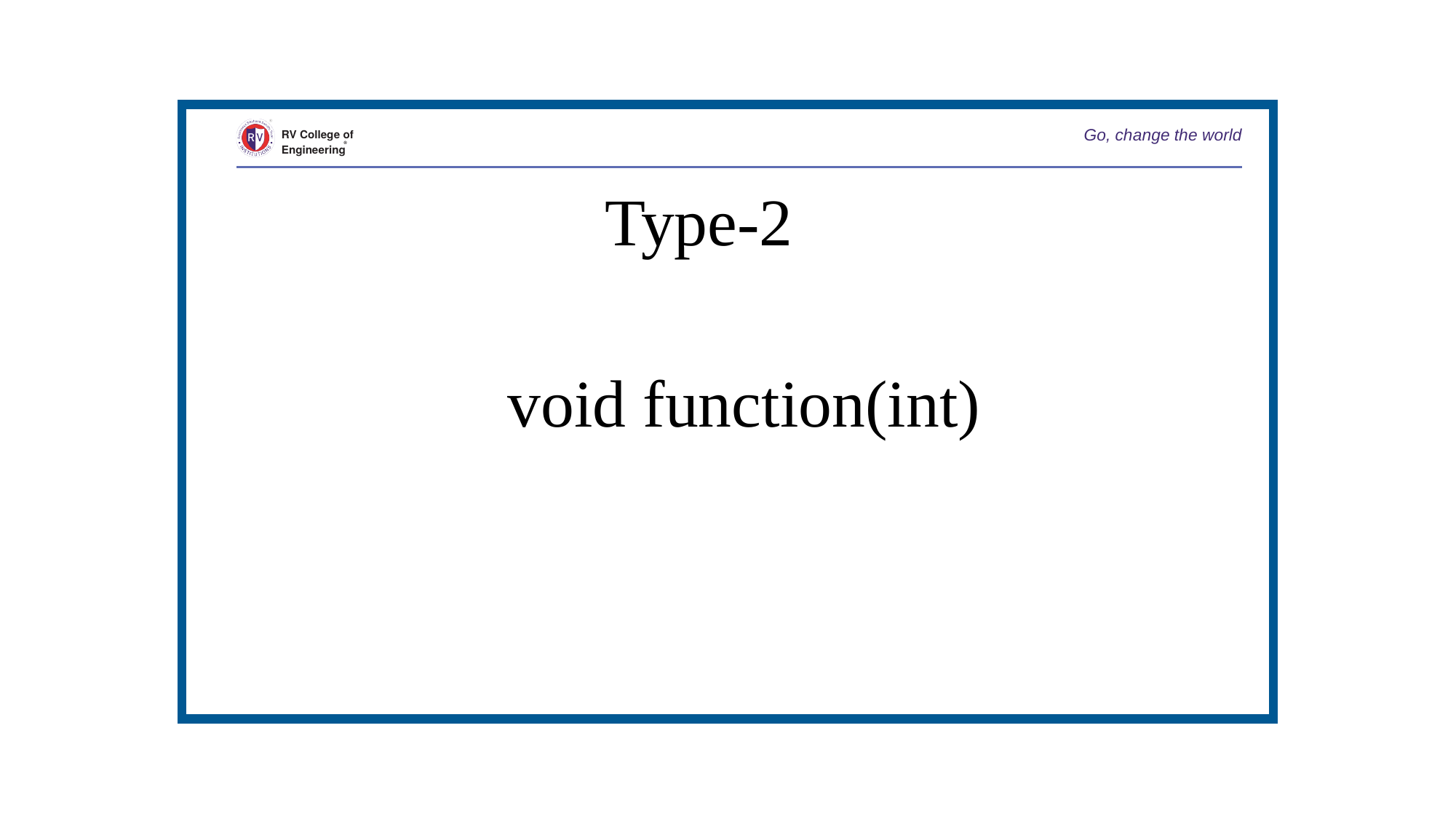

Go, change the world
RV College of
Engineering

Type-2

void function(int)